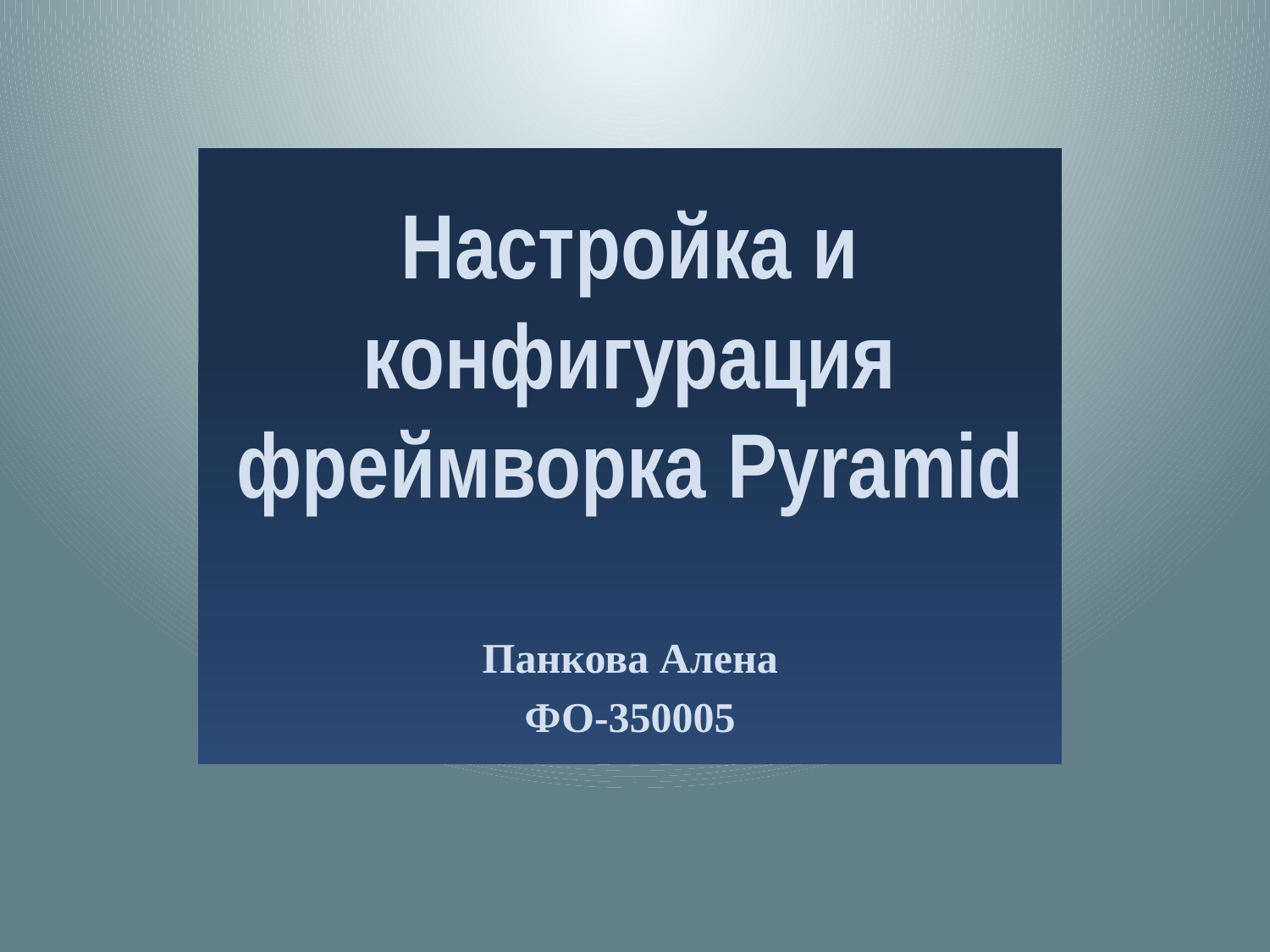

# Настройка и конфигурация фреймворка Pyramid
Панкова Алена
ФО-350005